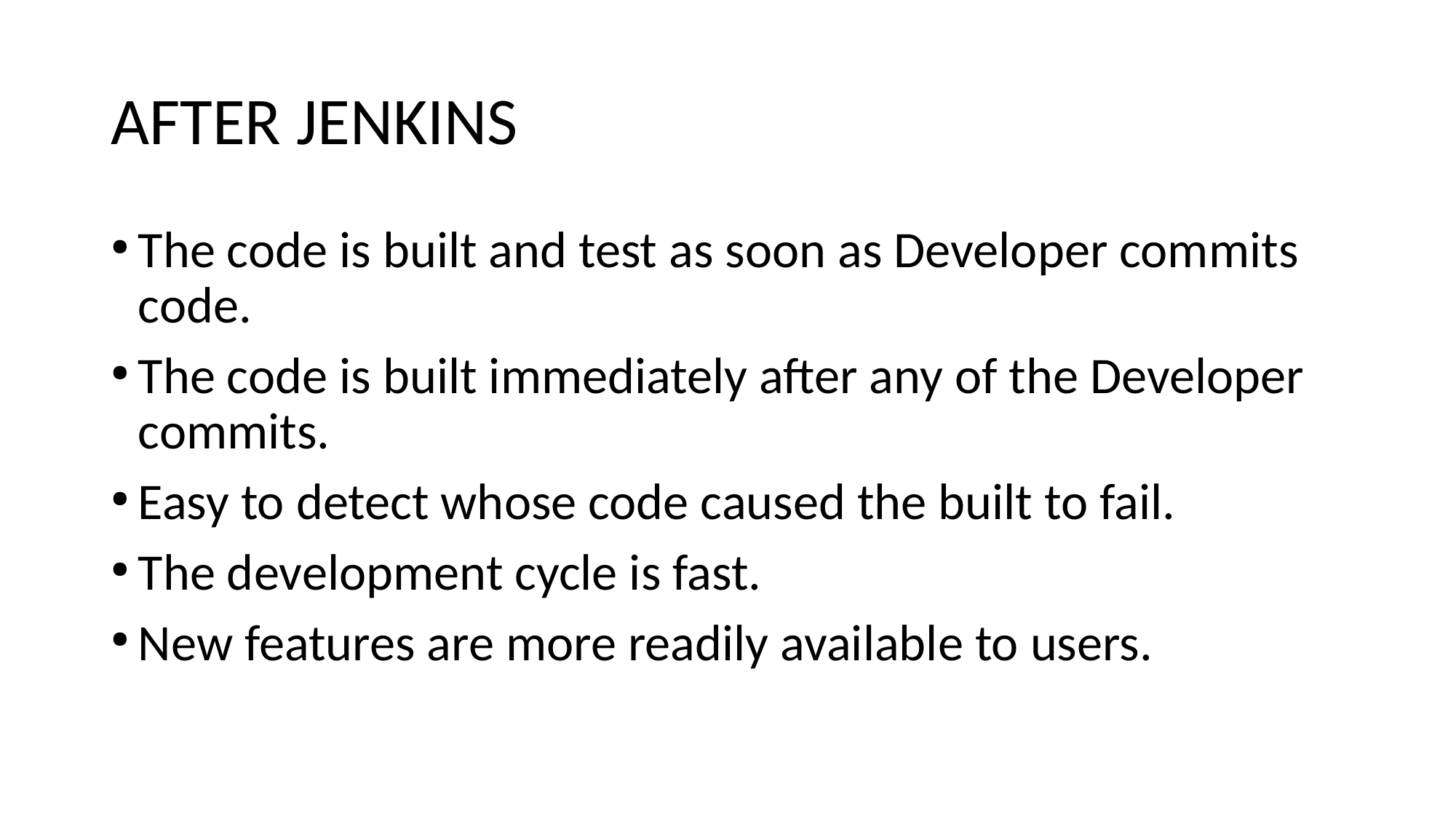

AFTER JENKINS
The code is built and test as soon as Developer commits code.
The code is built immediately after any of the Developer commits.
Easy to detect whose code caused the built to fail.
The development cycle is fast.
New features are more readily available to users.